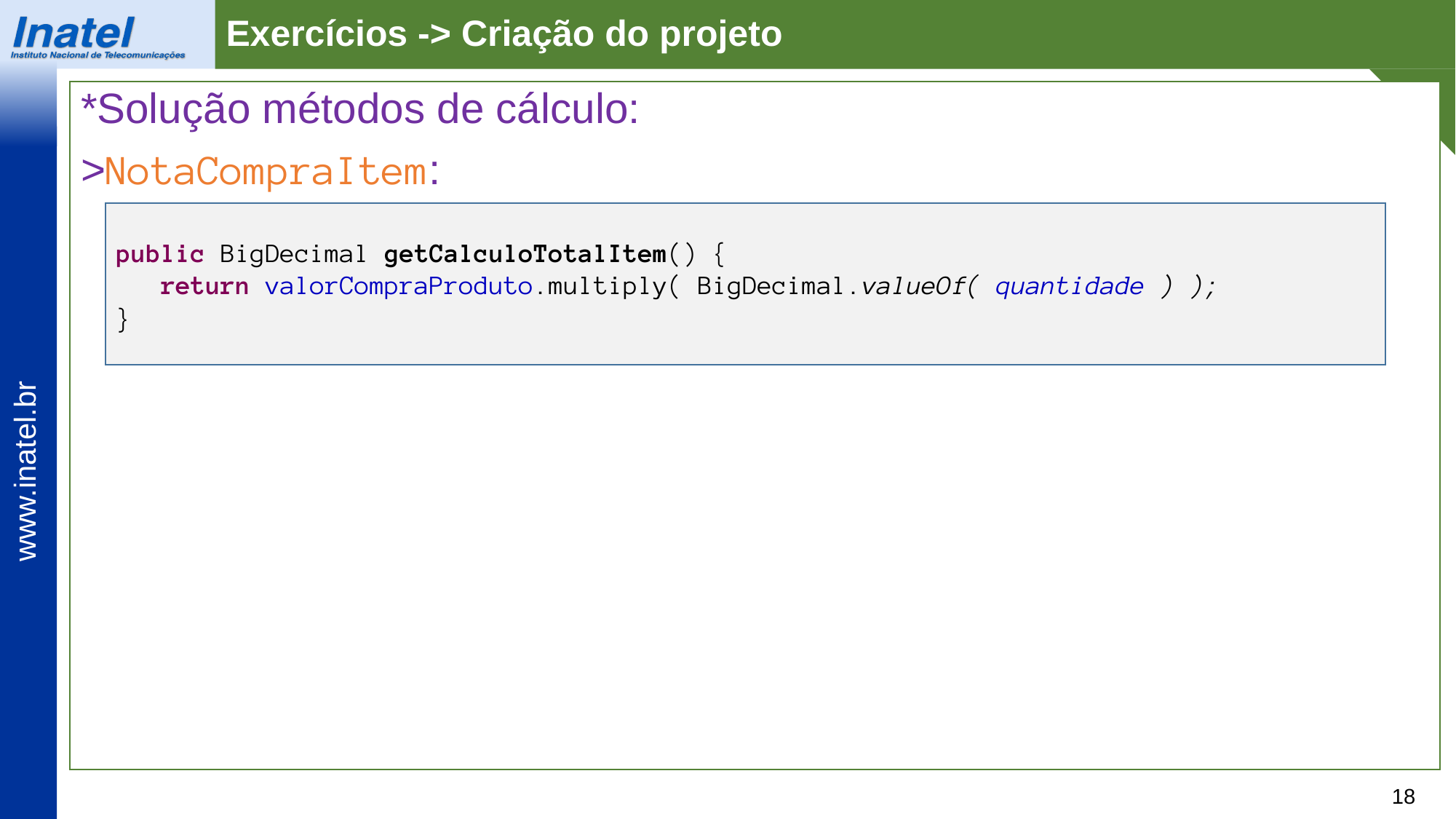

Exercícios -> Criação do projeto

*Solução métodos de cálculo:
>NotaCompraItem:

public BigDecimal getCalculoTotalItem() {
   return valorCompraProduto.multiply( BigDecimal.valueOf( quantidade ) );
}